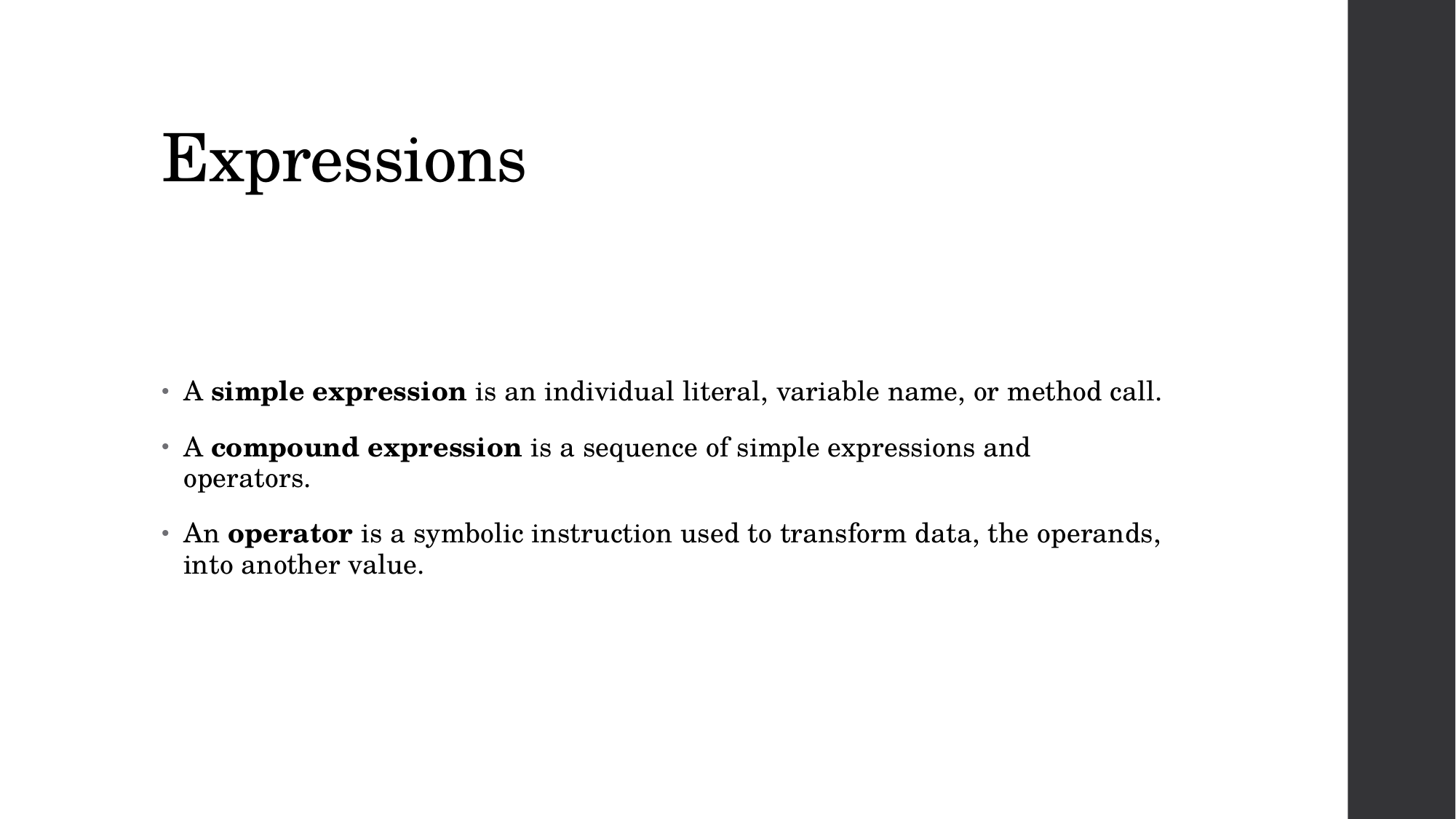

# Expressions
A simple expression is an individual literal, variable name, or method call.
A compound expression is a sequence of simple expressions and operators.
An operator is a symbolic instruction used to transform data, the operands, into another value.